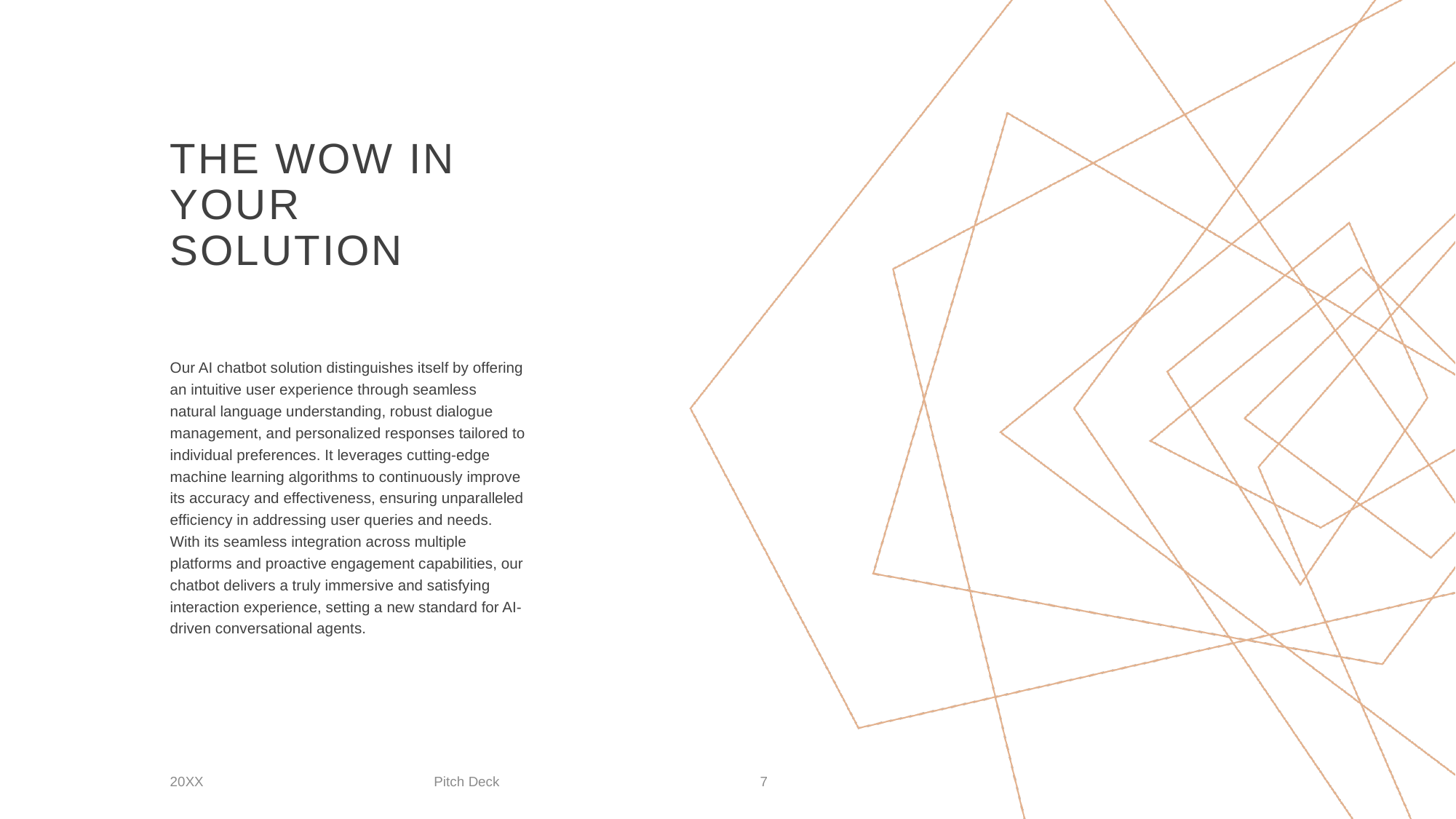

# THE WOW IN YOUR SOLUTION
Our AI chatbot solution distinguishes itself by offering an intuitive user experience through seamless natural language understanding, robust dialogue management, and personalized responses tailored to individual preferences. It leverages cutting-edge machine learning algorithms to continuously improve its accuracy and effectiveness, ensuring unparalleled efficiency in addressing user queries and needs. With its seamless integration across multiple platforms and proactive engagement capabilities, our chatbot delivers a truly immersive and satisfying interaction experience, setting a new standard for AI-driven conversational agents.
Pitch Deck
20XX
7